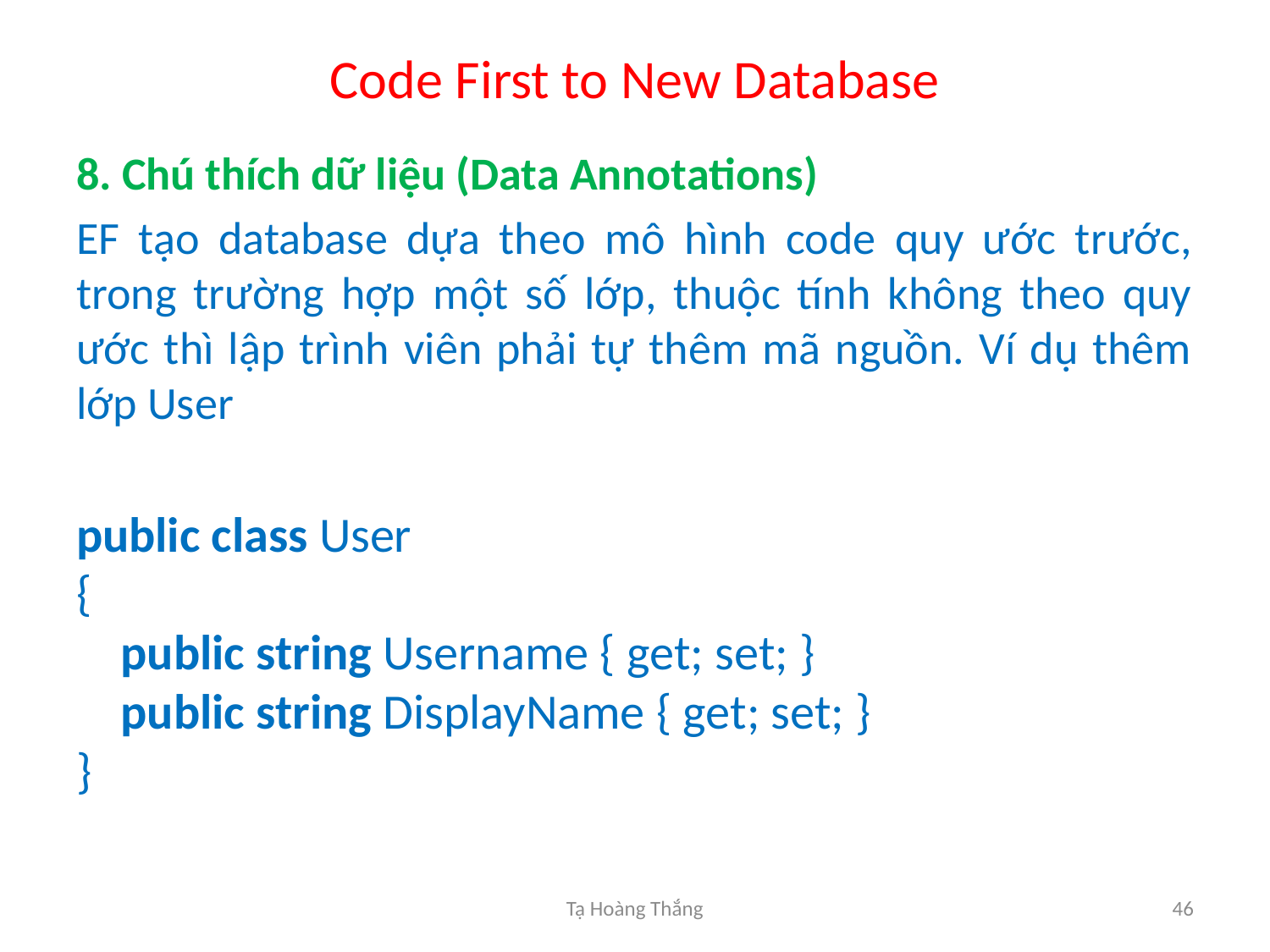

# Code First to New Database
8. Chú thích dữ liệu (Data Annotations)
EF tạo database dựa theo mô hình code quy ước trước, trong trường hợp một số lớp, thuộc tính không theo quy ước thì lập trình viên phải tự thêm mã nguồn. Ví dụ thêm lớp User

public class User 
{ 
    public string Username { get; set; } 
    public string DisplayName { get; set; } 
}
Tạ Hoàng Thắng
46